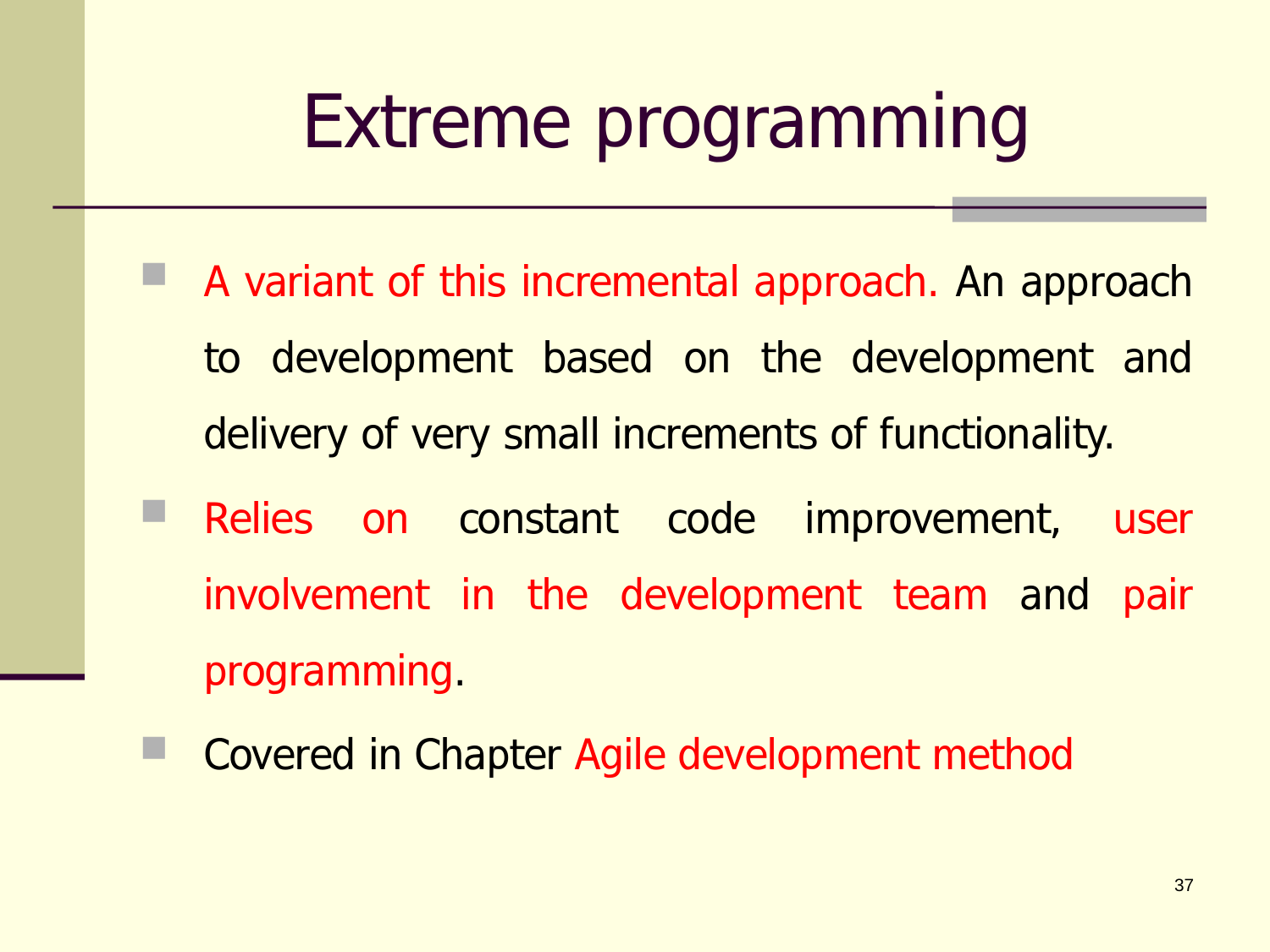

# Extreme programming
A variant of this incremental approach. An approach to development based on the development and delivery of very small increments of functionality.
Relies on constant code improvement, user involvement in the development team and pair programming.
Covered in Chapter Agile development method
37